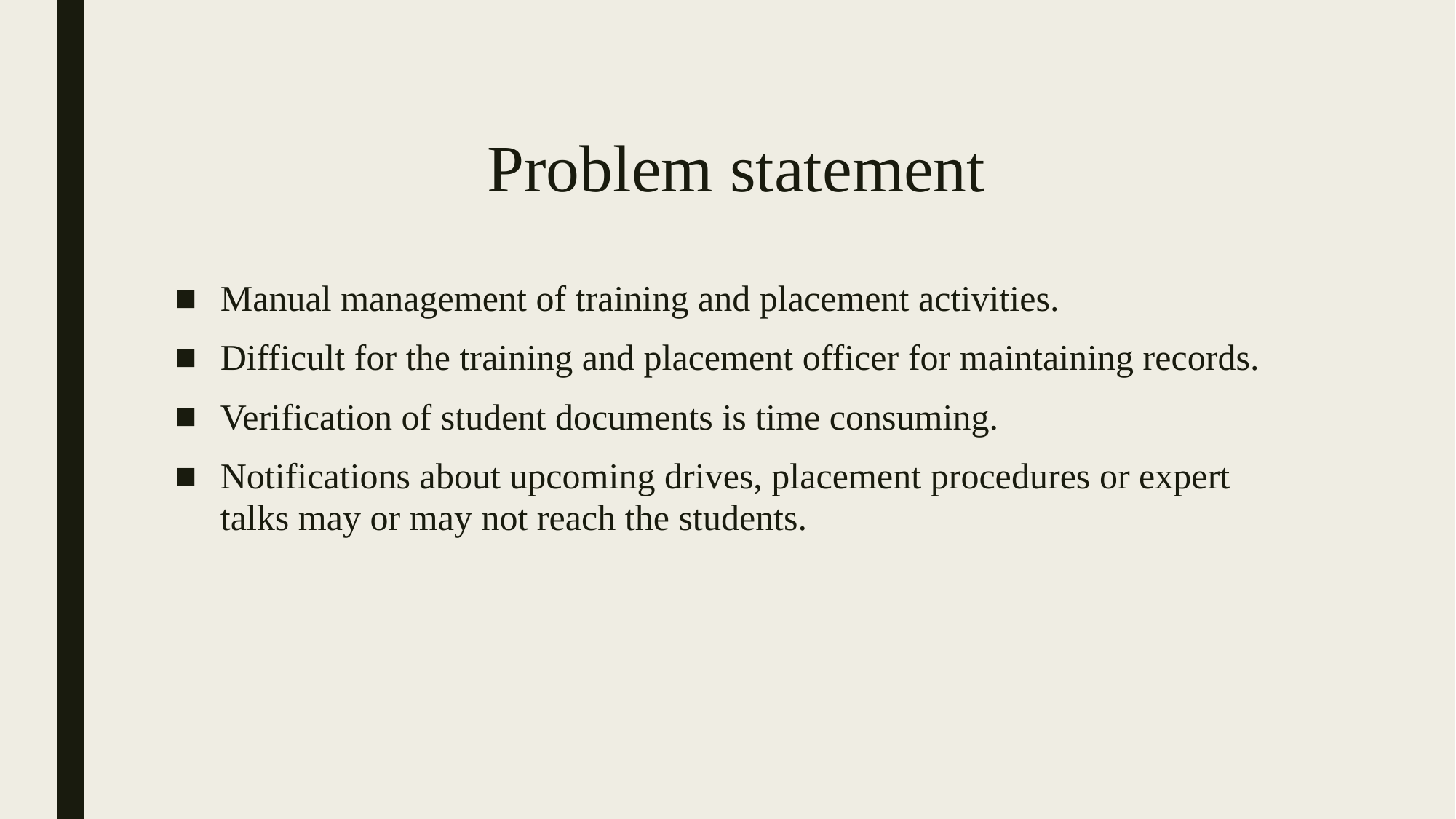

# Problem statement
Manual management of training and placement activities.
Difficult for the training and placement officer for maintaining records.
Verification of student documents is time consuming.
Notifications about upcoming drives, placement procedures or expert talks may or may not reach the students.